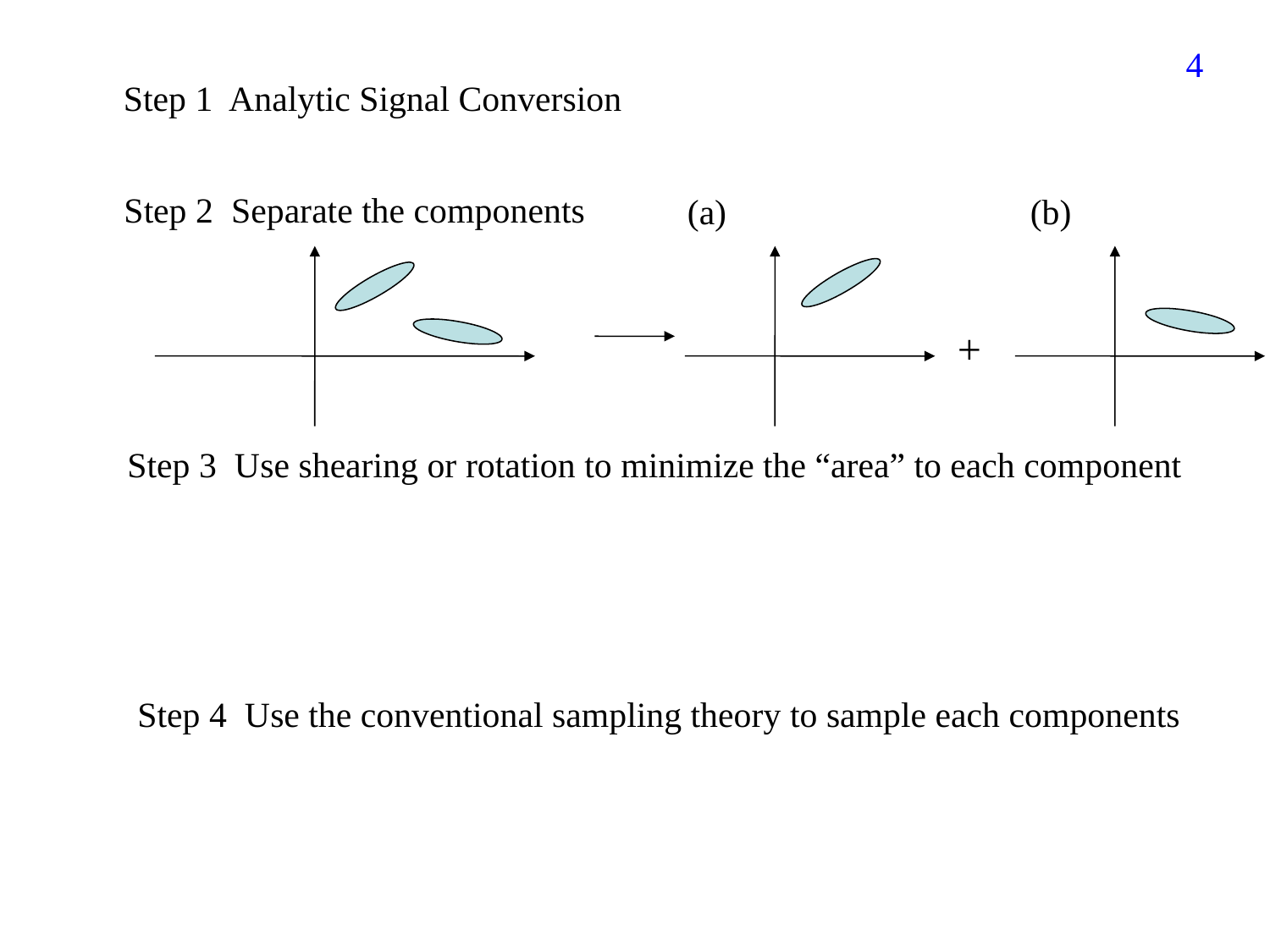

4
Step 1  Analytic Signal Conversion
Step 2  Separate the components
(a)		          (b)

+

Step 3  Use shearing or rotation to minimize the “area” to each component
Step 4  Use the conventional sampling theory to sample each components